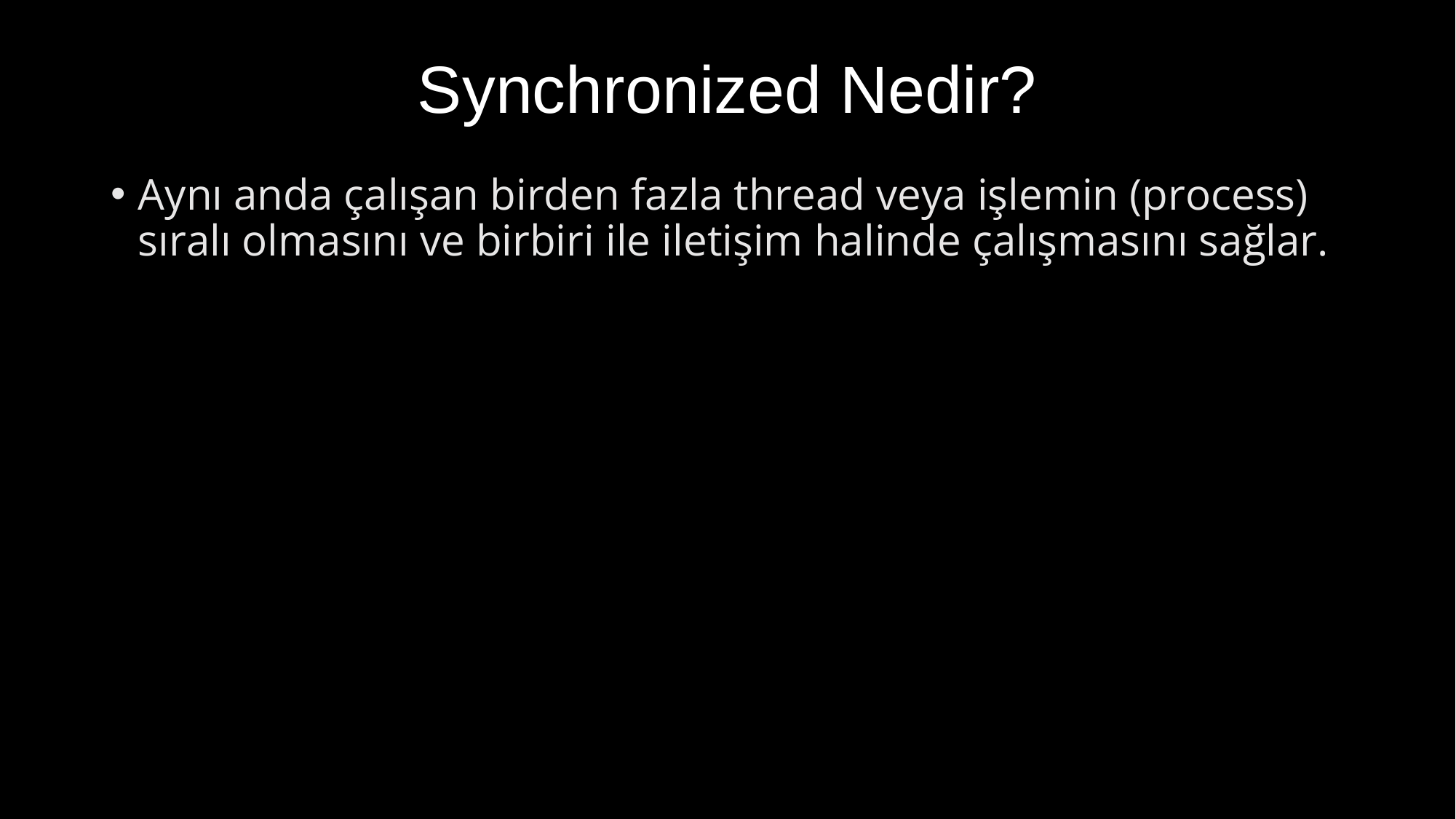

# Synchronized Nedir?
Aynı anda çalışan birden fazla thread veya işlemin (process) sıralı olmasını ve birbiri ile iletişim halinde çalışmasını sağlar.